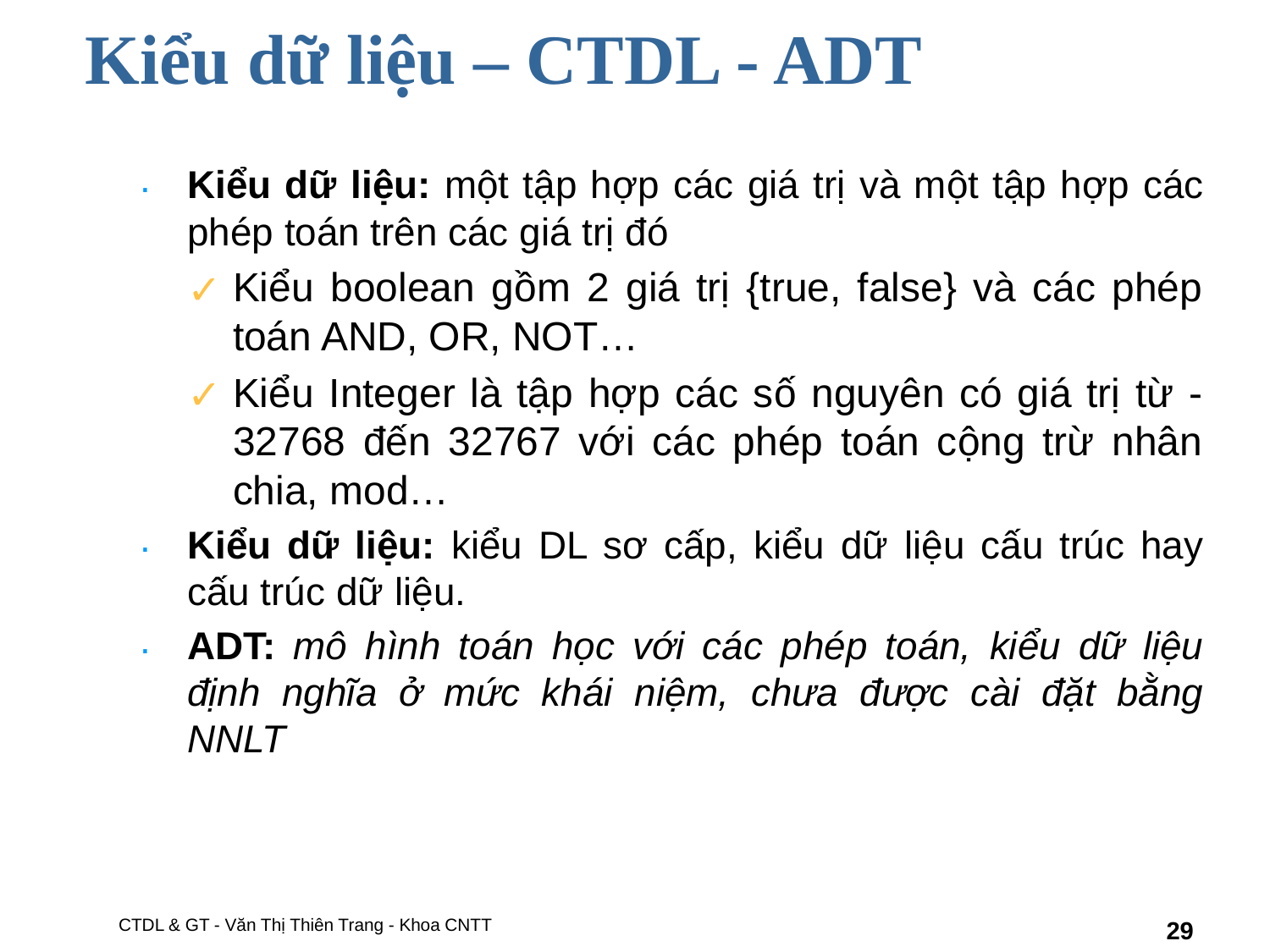

# Kiểu dữ liệu – CTDL - ADT
Kiểu dữ liệu: một tập hợp các giá trị và một tập hợp các phép toán trên các giá trị đó
Kiểu boolean gồm 2 giá trị {true, false} và các phép toán AND, OR, NOT…
Kiểu Integer là tập hợp các số nguyên có giá trị từ -32768 đến 32767 với các phép toán cộng trừ nhân chia, mod…
Kiểu dữ liệu: kiểu DL sơ cấp, kiểu dữ liệu cấu trúc hay cấu trúc dữ liệu.
ADT: mô hình toán học với các phép toán, kiểu dữ liệu định nghĩa ở mức khái niệm, chưa được cài đặt bằng NNLT
CTDL & GT - Văn Thị Thiên Trang - Khoa CNTT
29